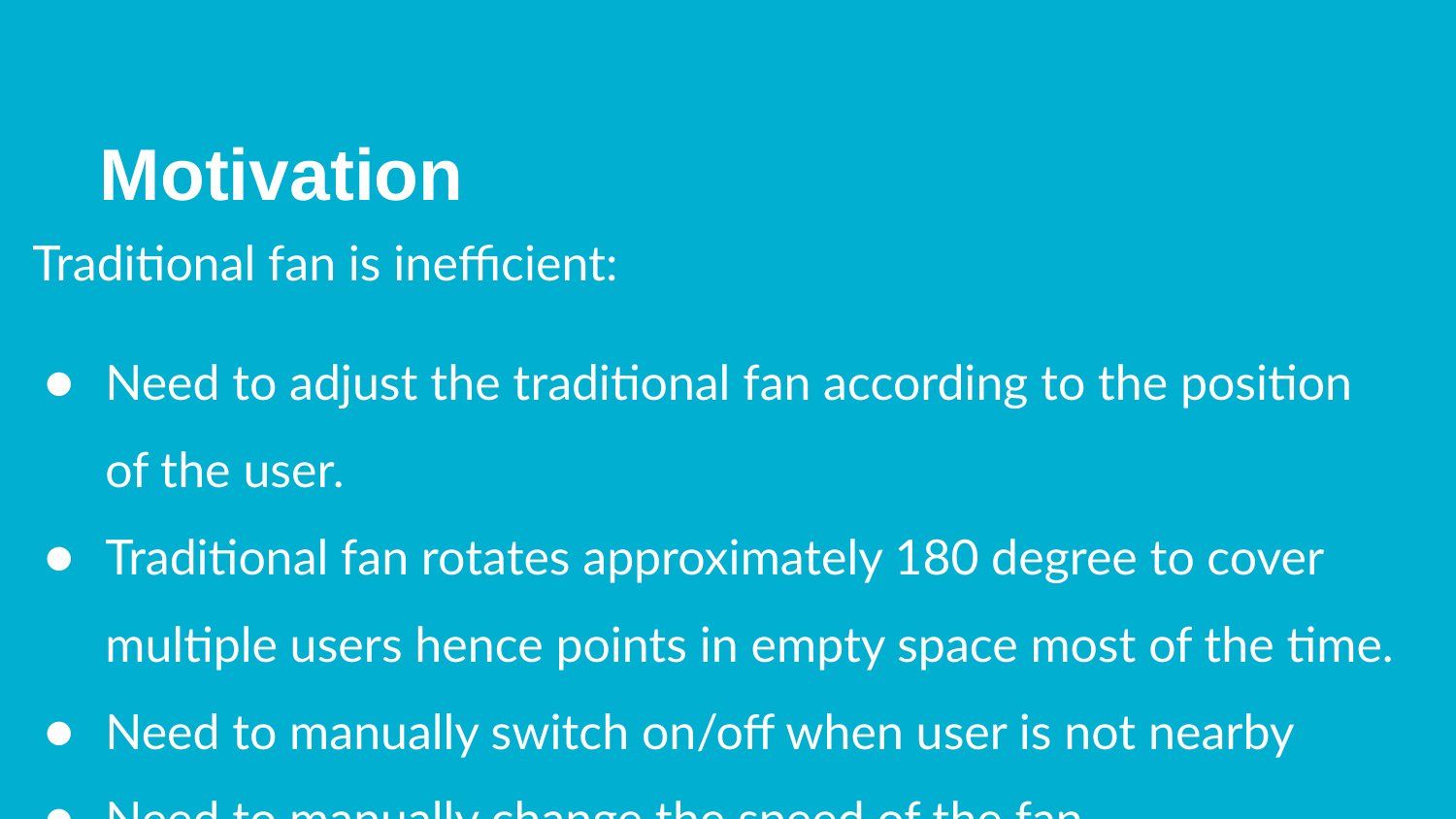

Motivation
Traditional fan is inefficient:
Need to adjust the traditional fan according to the position of the user.
Traditional fan rotates approximately 180 degree to cover multiple users hence points in empty space most of the time.
Need to manually switch on/off when user is not nearby
Need to manually change the speed of the fan